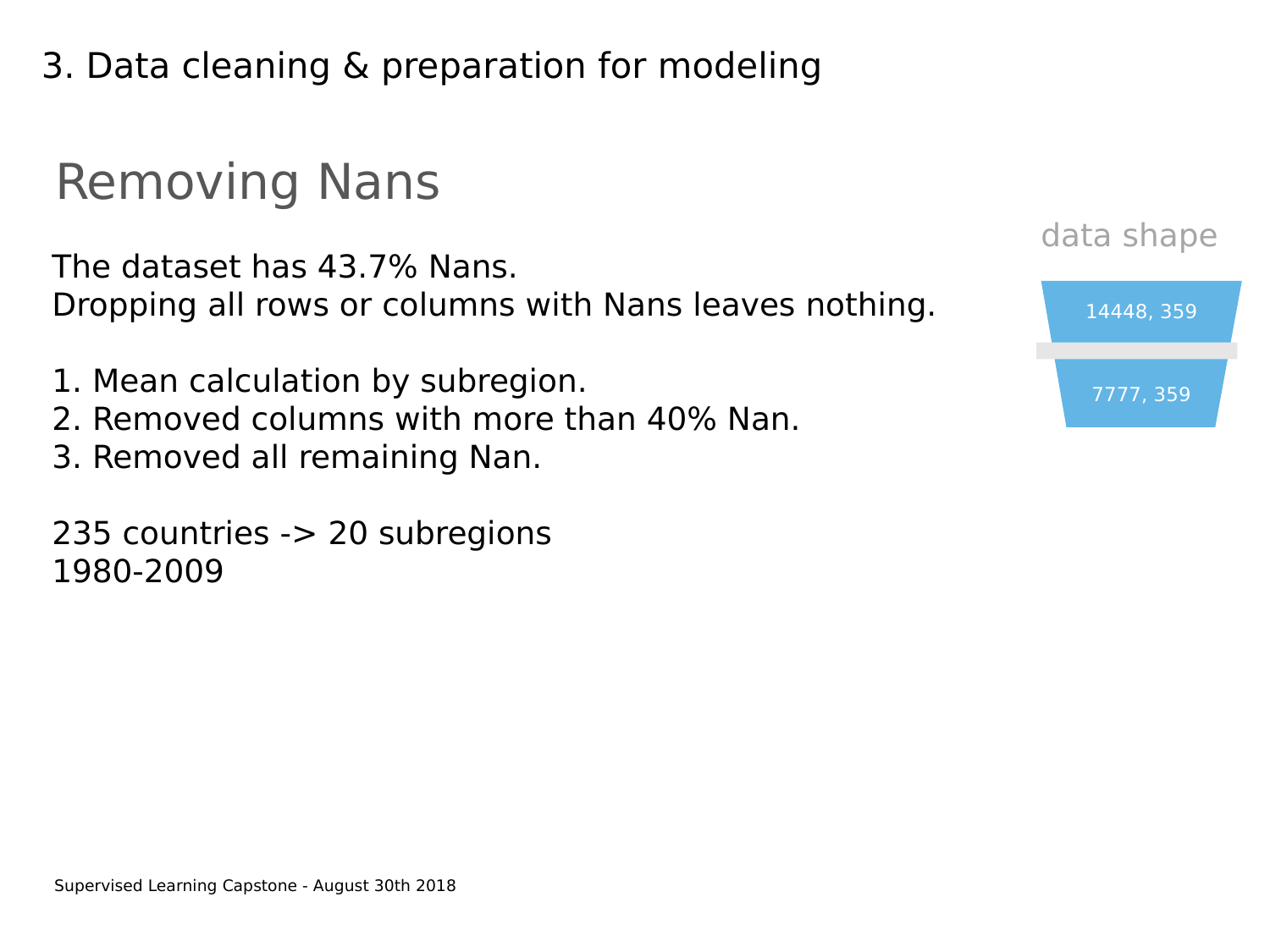

# 3. Data cleaning & preparation for modeling
Removing Nans

The dataset has 43.7% Nans.
Dropping all rows or columns with Nans leaves nothing.

1. Mean calculation by subregion.
2. Removed columns with more than 40% Nan.
3. Removed all remaining Nan.

235 countries -> 20 subregions
1980-2009

data shape

14448, 359

7777, 359
c

323,
 196
c

323,
9
Supervised Learning Capstone - August 30th 2018